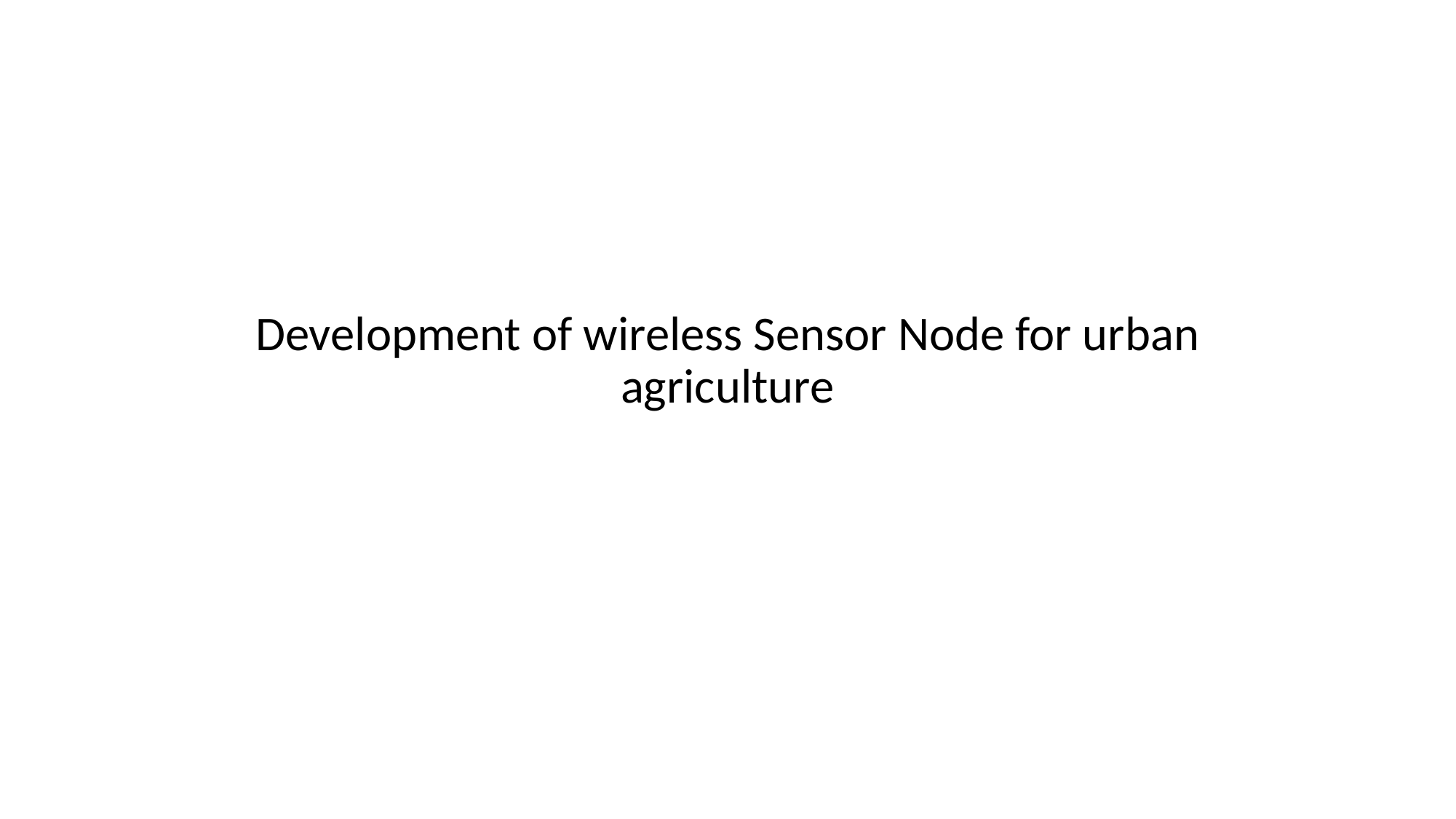

# Development of wireless Sensor Node for urban agriculture